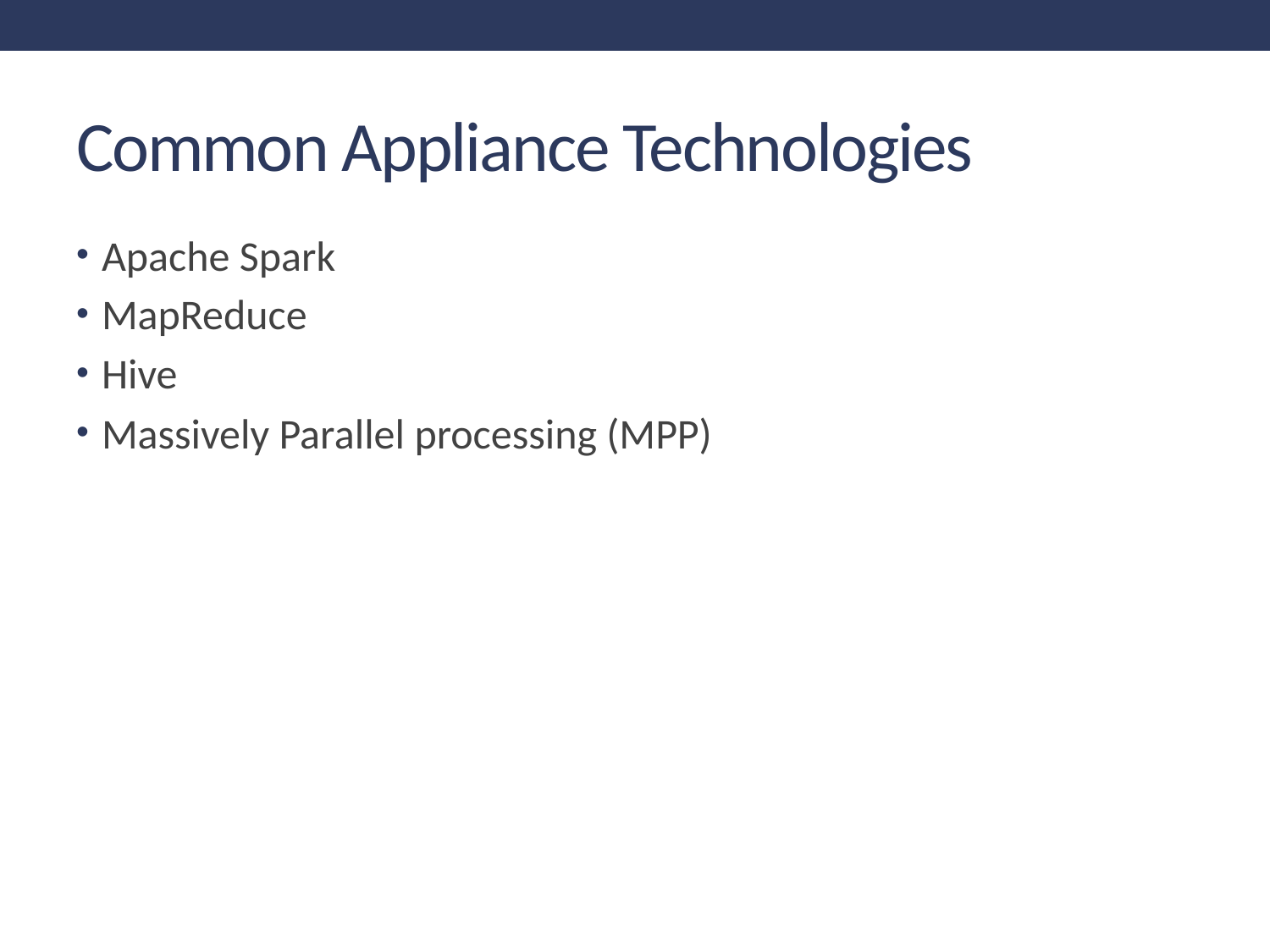

# Common Appliance Technologies
Apache Spark
MapReduce
Hive
Massively Parallel processing (MPP)